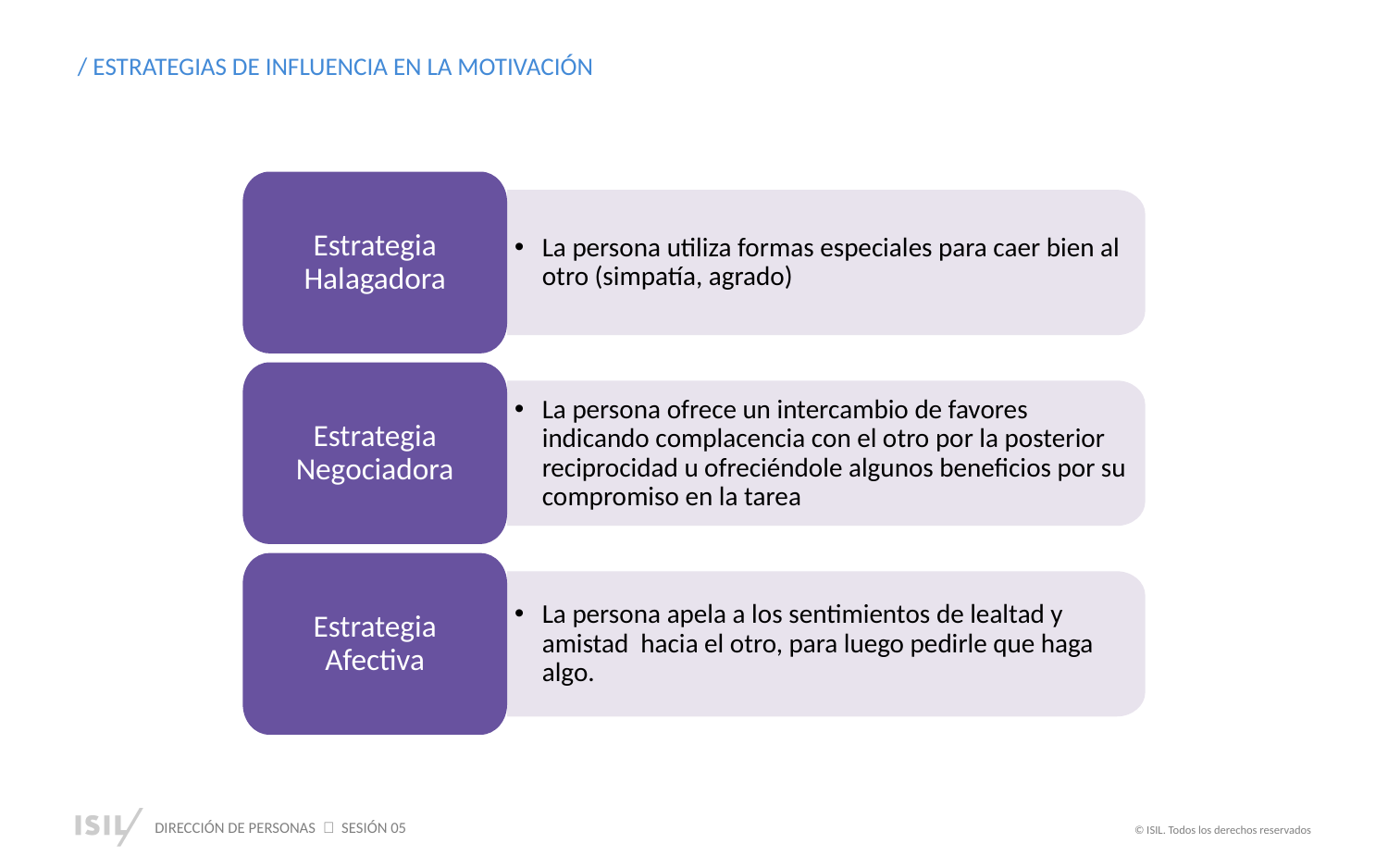

/ ESTRATEGIAS DE INFLUENCIA EN LA MOTIVACIÓN
Estrategia Halagadora
La persona utiliza formas especiales para caer bien al otro (simpatía, agrado)
Estrategia Negociadora
La persona ofrece un intercambio de favores indicando complacencia con el otro por la posterior reciprocidad u ofreciéndole algunos beneficios por su compromiso en la tarea
Estrategia Afectiva
La persona apela a los sentimientos de lealtad y amistad  hacia el otro, para luego pedirle que haga algo.